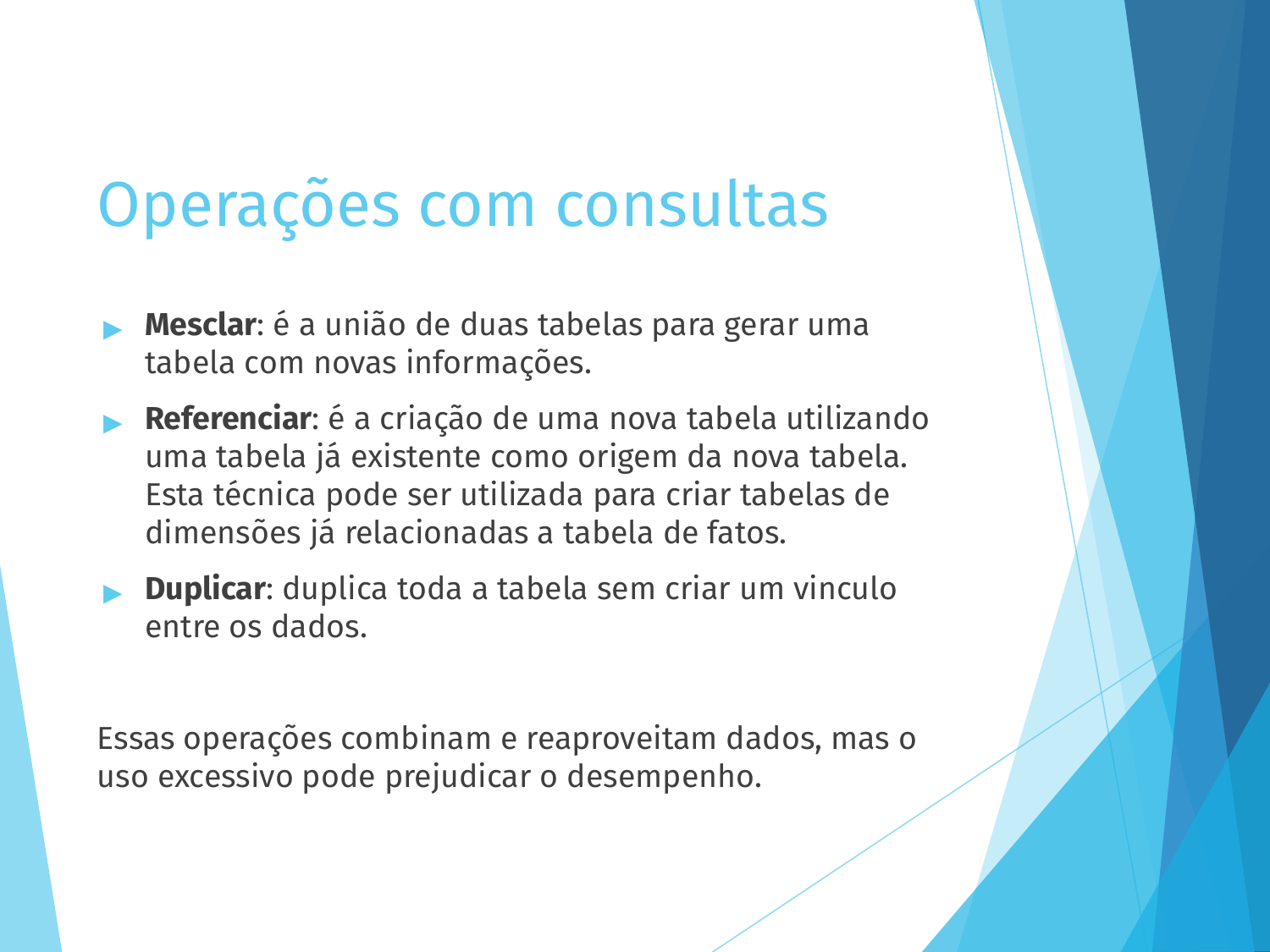

# Operações com consultas
Mesclar: é a união de duas tabelas para gerar uma tabela com novas informações.
Referenciar: é a criação de uma nova tabela utilizando uma tabela já existente como origem da nova tabela. Esta técnica pode ser utilizada para criar tabelas de dimensões já relacionadas a tabela de fatos.
Duplicar: duplica toda a tabela sem criar um vinculo entre os dados.

Essas operações combinam e reaproveitam dados, mas o uso excessivo pode prejudicar o desempenho.